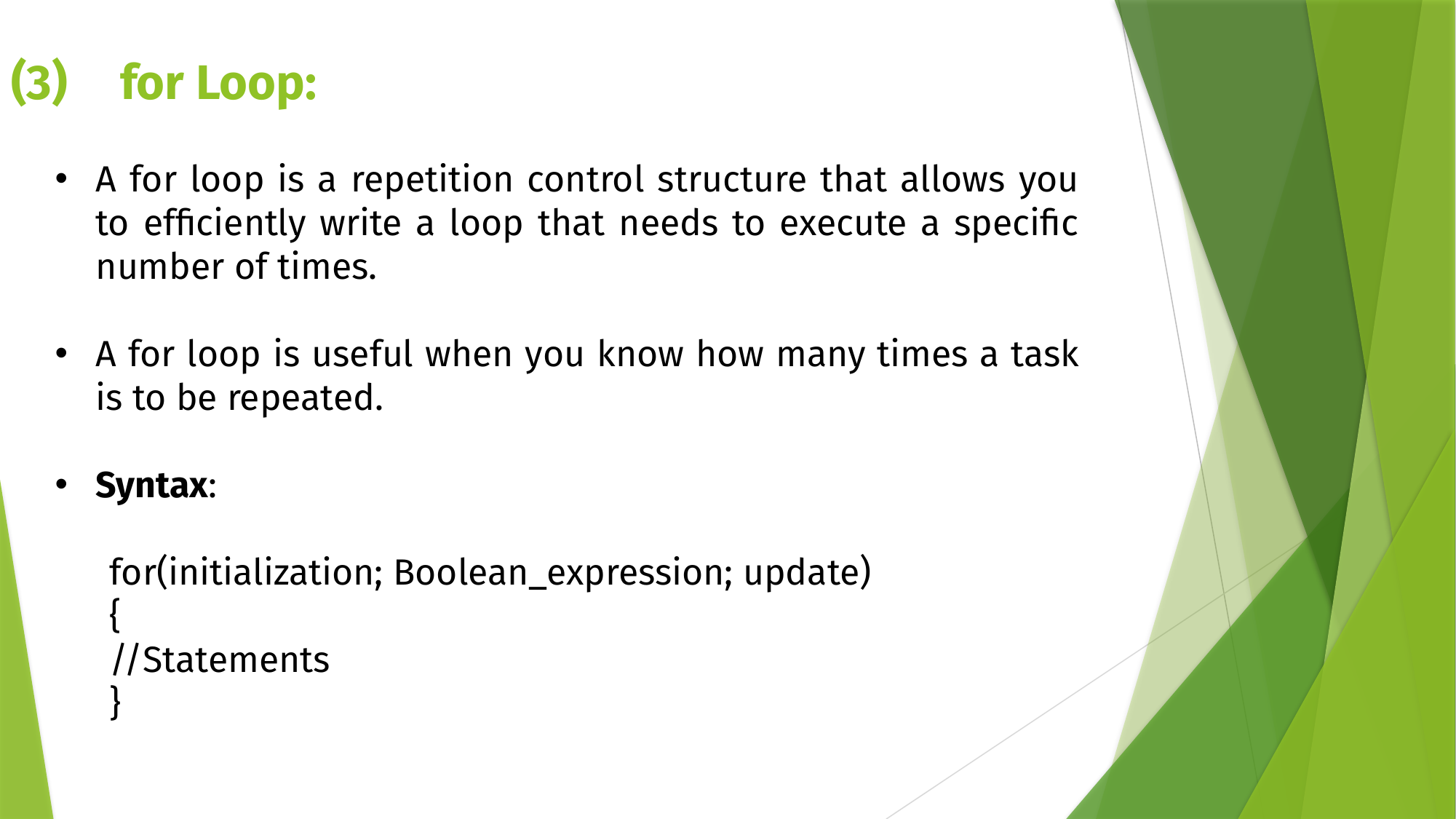

(3)	for Loop:
A for loop is a repetition control structure that allows you to efficiently write a loop that needs to execute a specific number of times.

A for loop is useful when you know how many times a task is to be repeated.

Syntax:

for(initialization; Boolean_expression; update)
{
//Statements
}